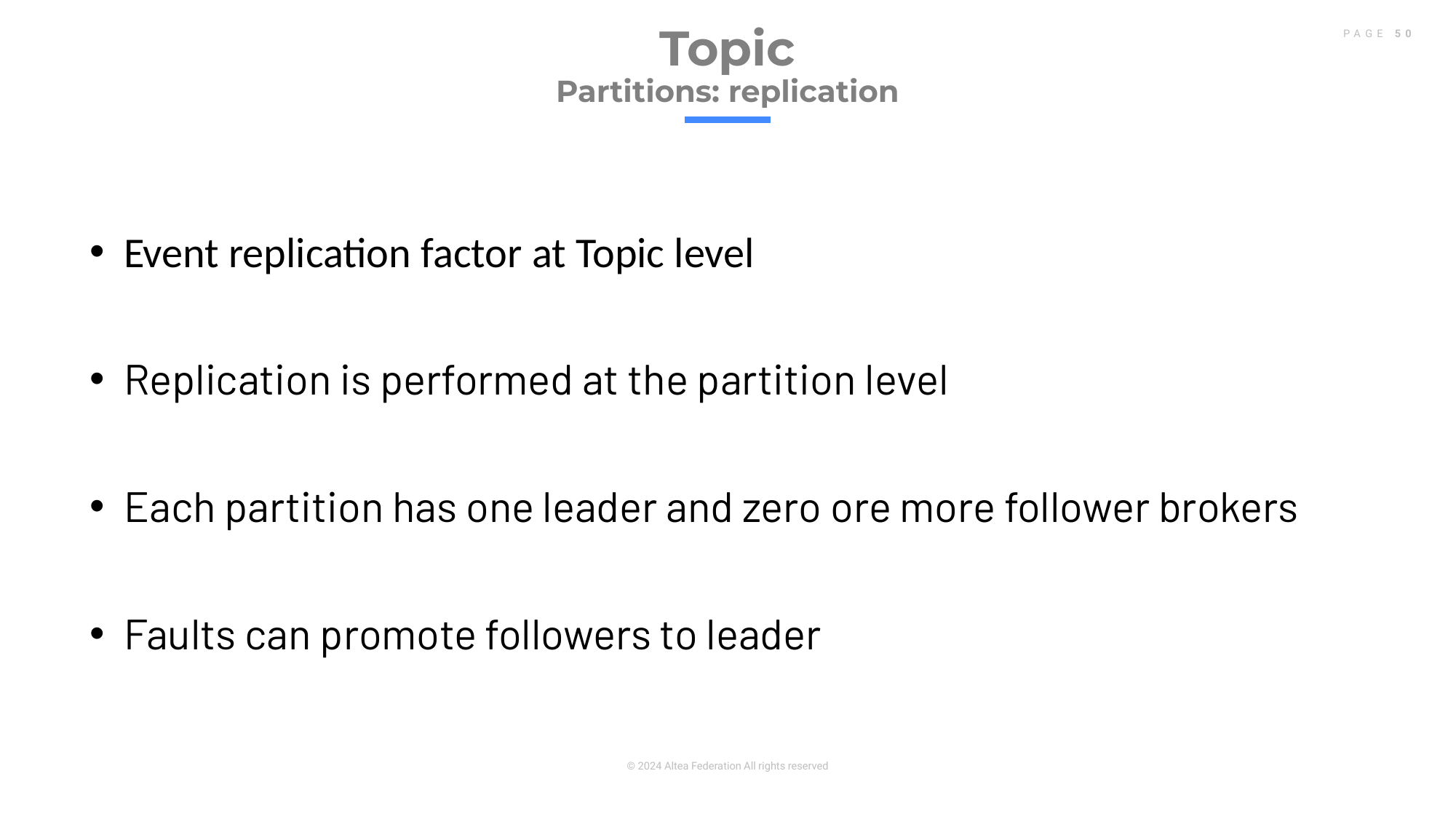

# Topic Partitions: replication
PAGE 50
Event replication factor at Topic level
Replication is performed at the partition level
Each partition has one leader and zero ore more follower brokers
Faults can promote followers to leader